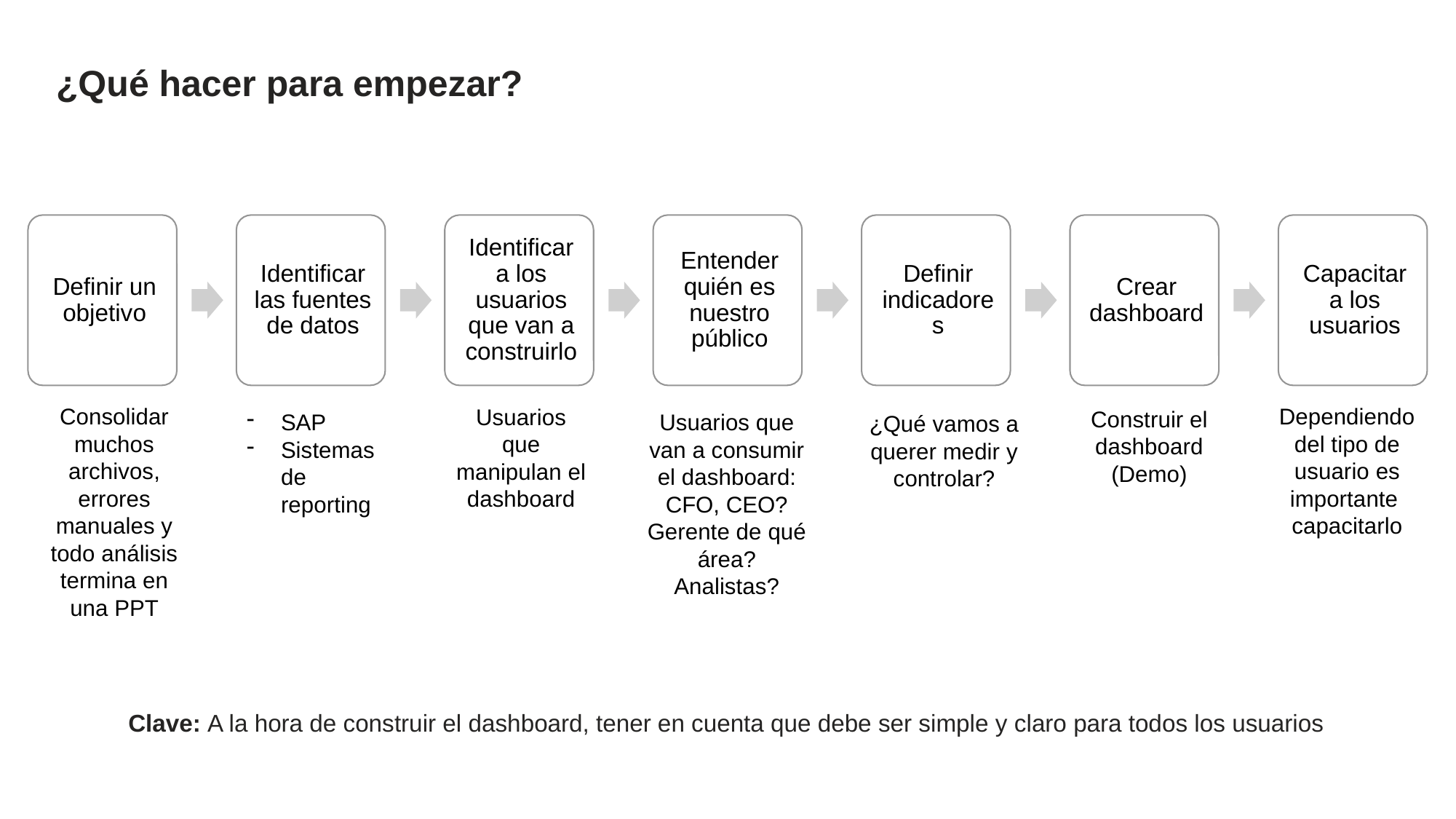

¿Qué hacer para empezar?
Definir un objetivo

Identificar las fuentes de datos

Identificar a los usuarios que van a construirlo

Entender quién es nuestro público

Definir indicadores

Crear dashboard

Capacitar a los usuarios
Consolidar muchos archivos, errores manuales y todo análisis termina en una PPT
Dependiendo del tipo de usuario es importante  capacitarlo
Usuarios que manipulan el dashboard
Construir el dashboard (Demo)
SAP
Sistemas de reporting
Usuarios que van a consumir el dashboard:
CFO, CEO? Gerente de qué área? Analistas?
¿Qué vamos a querer medir y controlar?
Clave: A la hora de construir el dashboard, tener en cuenta que debe ser simple y claro para todos los usuarios